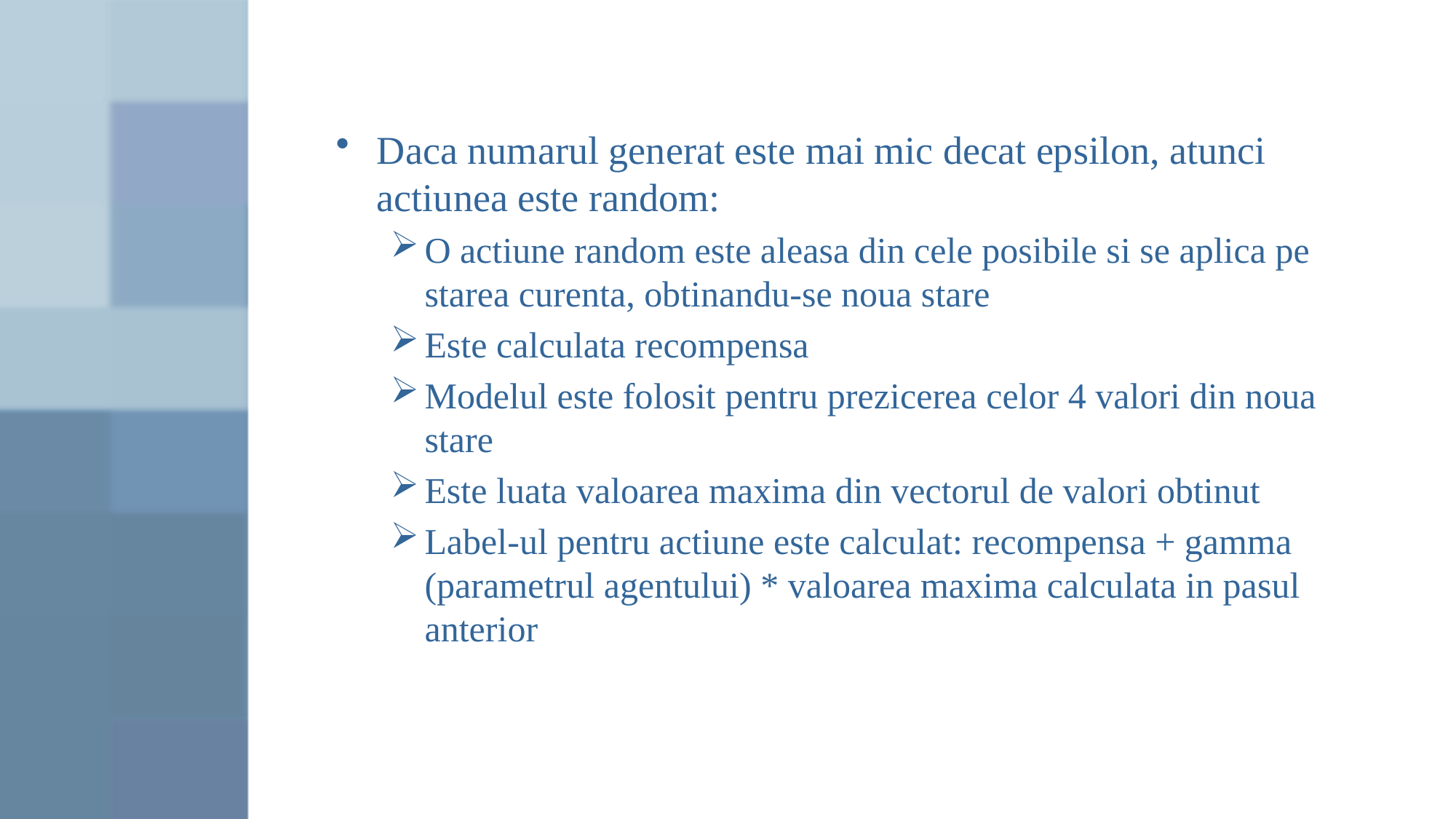

Daca numarul generat este mai mic decat epsilon, atunci actiunea este random:
O actiune random este aleasa din cele posibile si se aplica pe starea curenta, obtinandu-se noua stare
Este calculata recompensa
Modelul este folosit pentru prezicerea celor 4 valori din noua stare
Este luata valoarea maxima din vectorul de valori obtinut
Label-ul pentru actiune este calculat: recompensa + gamma (parametrul agentului) * valoarea maxima calculata in pasul anterior